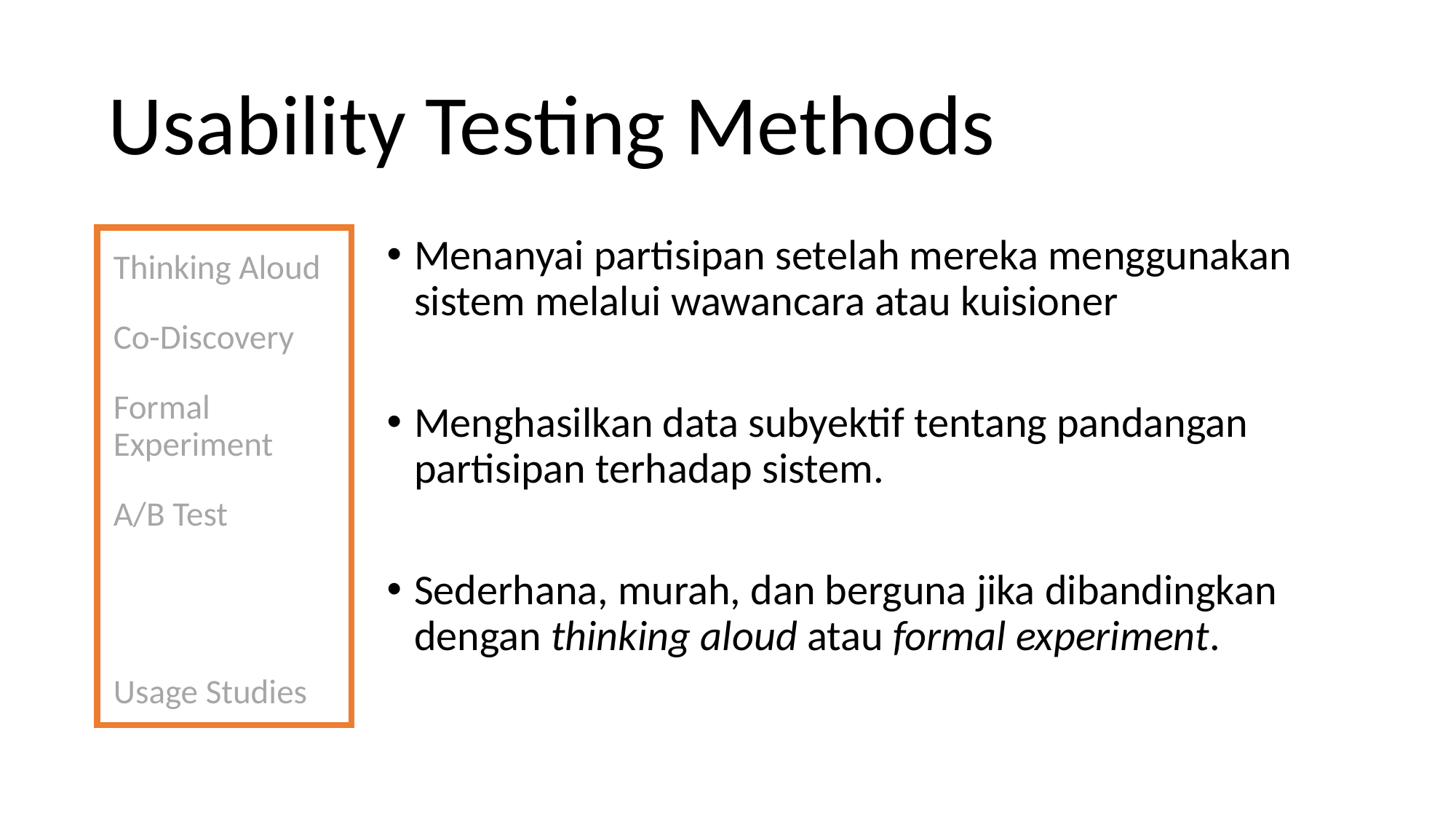

# Usability Testing Methods
Thinking Aloud
Co-Discovery
Formal Experiment
A/B Test
Query Techniques
Usage Studies
Menanyai partisipan setelah mereka menggunakan sistem melalui wawancara atau kuisioner

Menghasilkan data subyektif tentang pandangan partisipan terhadap sistem.

Sederhana, murah, dan berguna jika dibandingkan dengan thinking aloud atau formal experiment.